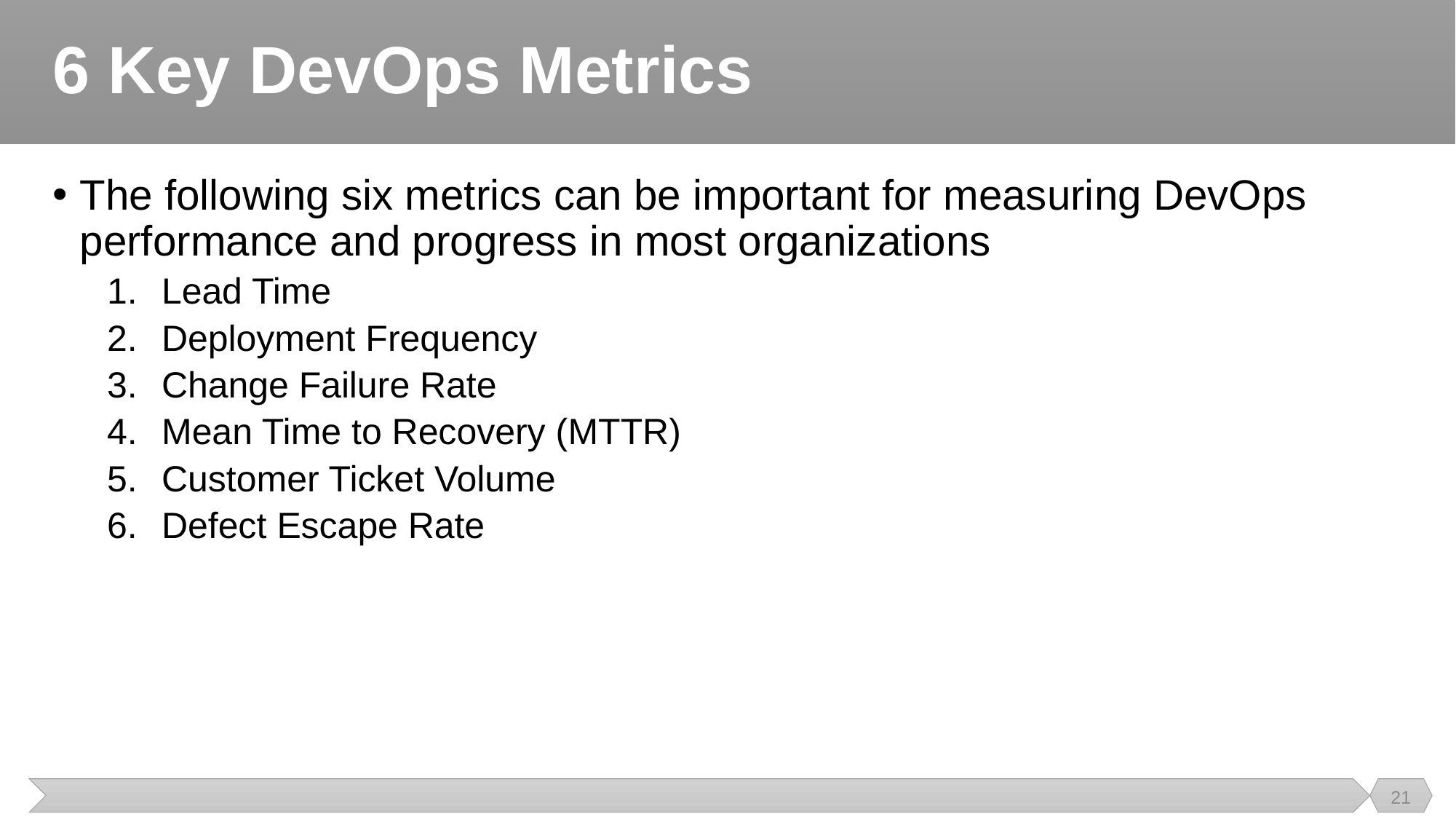

# 6 Key DevOps Metrics
The following six metrics can be important for measuring DevOps performance and progress in most organizations
Lead Time
Deployment Frequency
Change Failure Rate
Mean Time to Recovery (MTTR)
Customer Ticket Volume
Defect Escape Rate
21